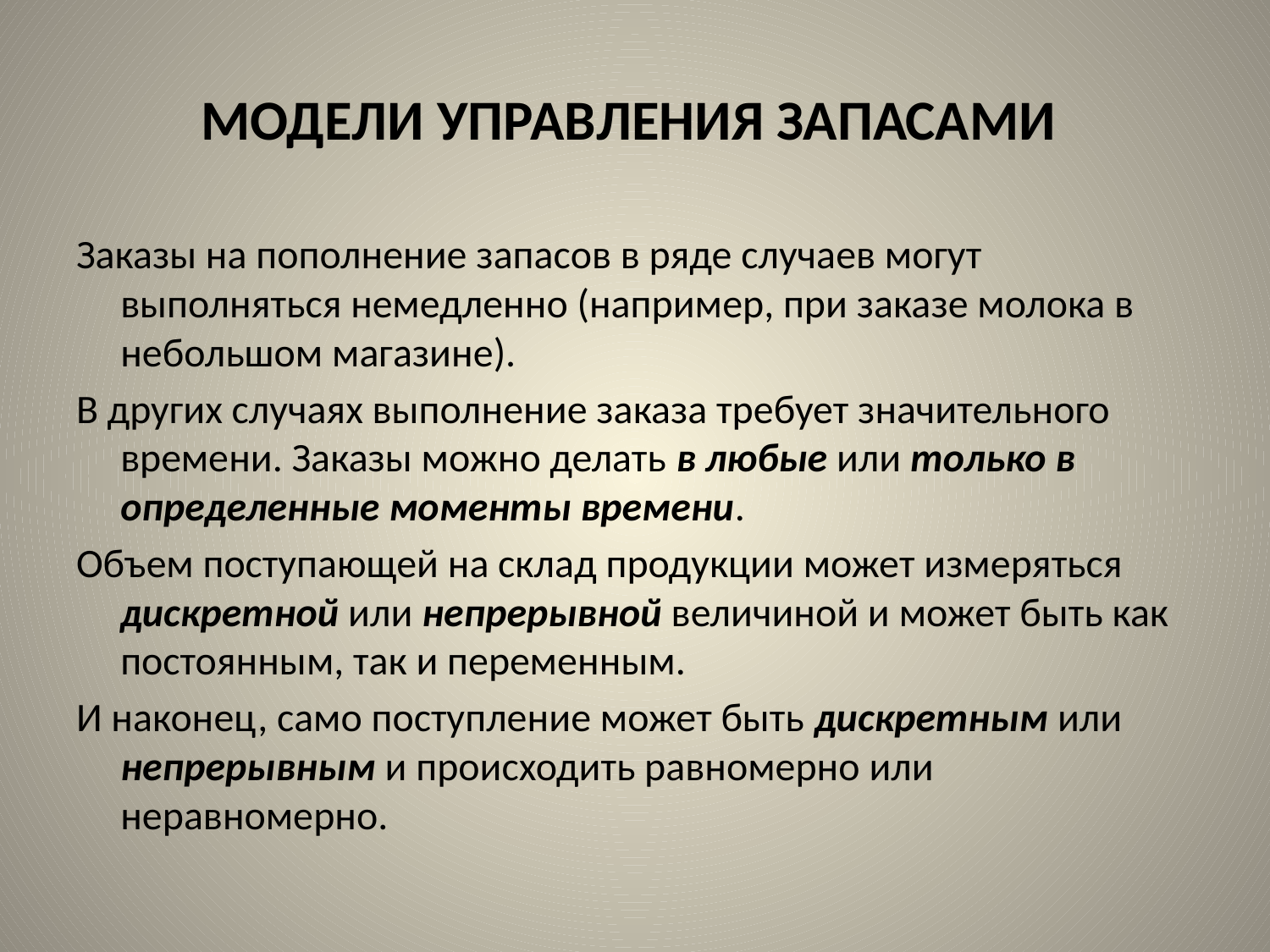

# МОДЕЛИ УПРАВЛЕНИЯ ЗАПАСАМИ
Заказы на пополнение запасов в ряде случаев могут выполняться немедленно (например, при заказе молока в небольшом магазине).
В других случаях выполнение заказа требует значительного времени. Заказы можно делать в любые или только в определенные моменты времени.
Объем поступающей на склад продукции может измеряться дискретной или непрерывной величиной и может быть как постоянным, так и переменным.
И наконец, само поступление может быть дискретным или непрерывным и происходить равномерно или неравномерно.